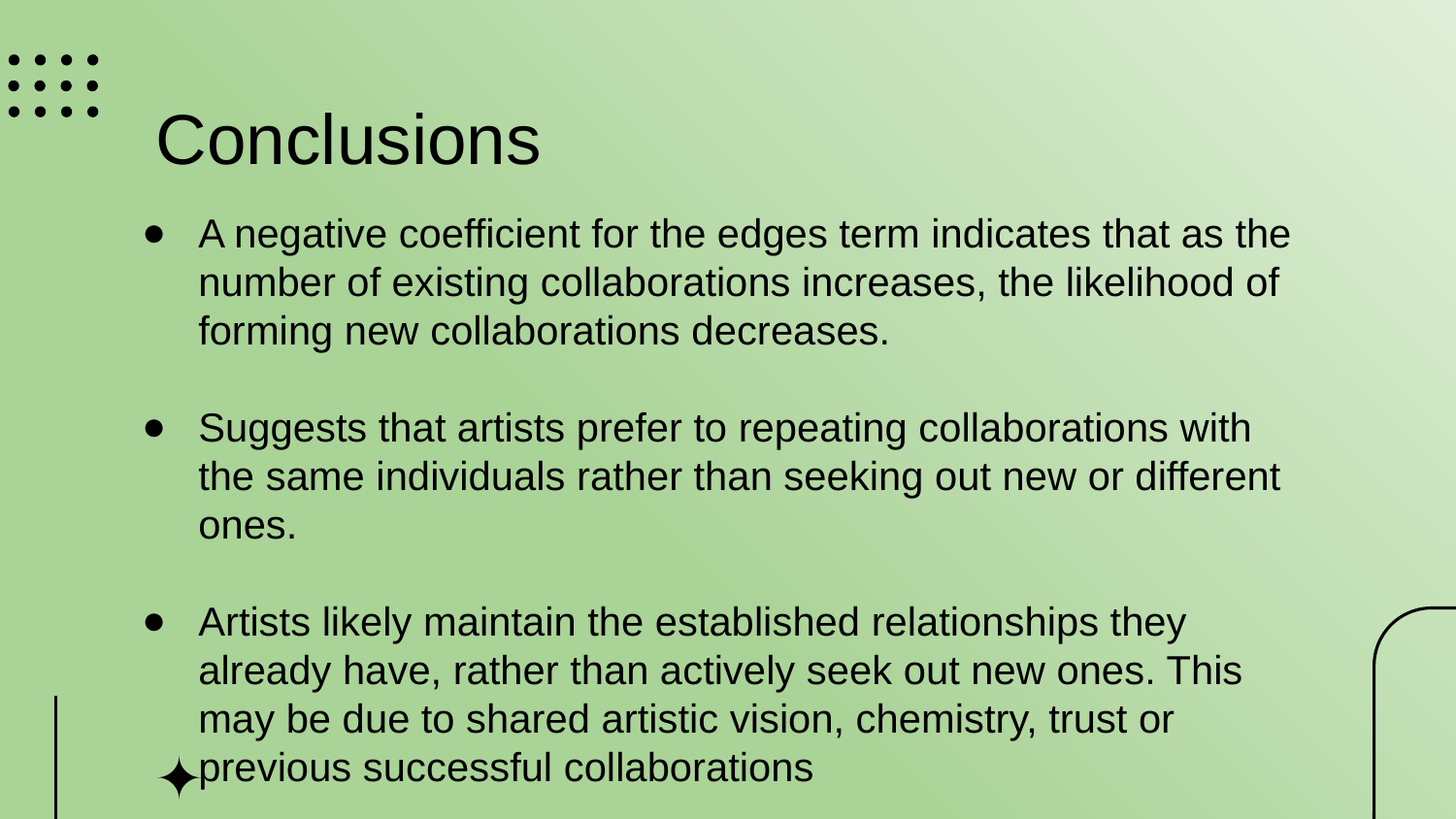

# Conclusions
A negative coefficient for the edges term indicates that as the number of existing collaborations increases, the likelihood of forming new collaborations decreases.

Suggests that artists prefer to repeating collaborations with the same individuals rather than seeking out new or different ones.

Artists likely maintain the established relationships they already have, rather than actively seek out new ones. This may be due to shared artistic vision, chemistry, trust or previous successful collaborations